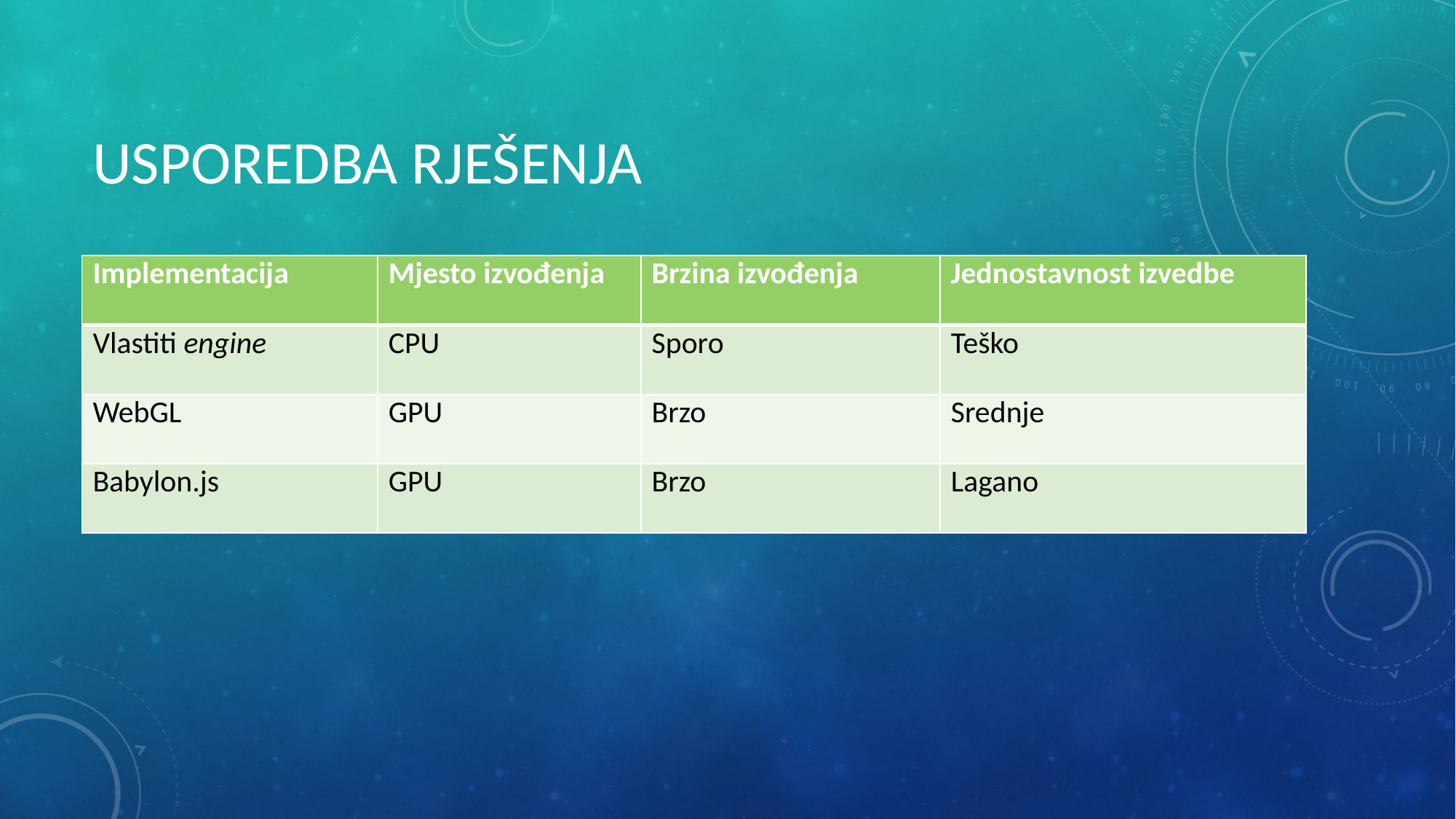

# USPOREDBA RJEŠENJA
| Implementacija | Mjesto izvođenja | Brzina izvođenja | Jednostavnost izvedbe |
| --- | --- | --- | --- |
| Vlastiti engine | CPU | Sporo | Teško |
| WebGL | GPU | Brzo | Srednje |
| Babylon.js | GPU | Brzo | Lagano |